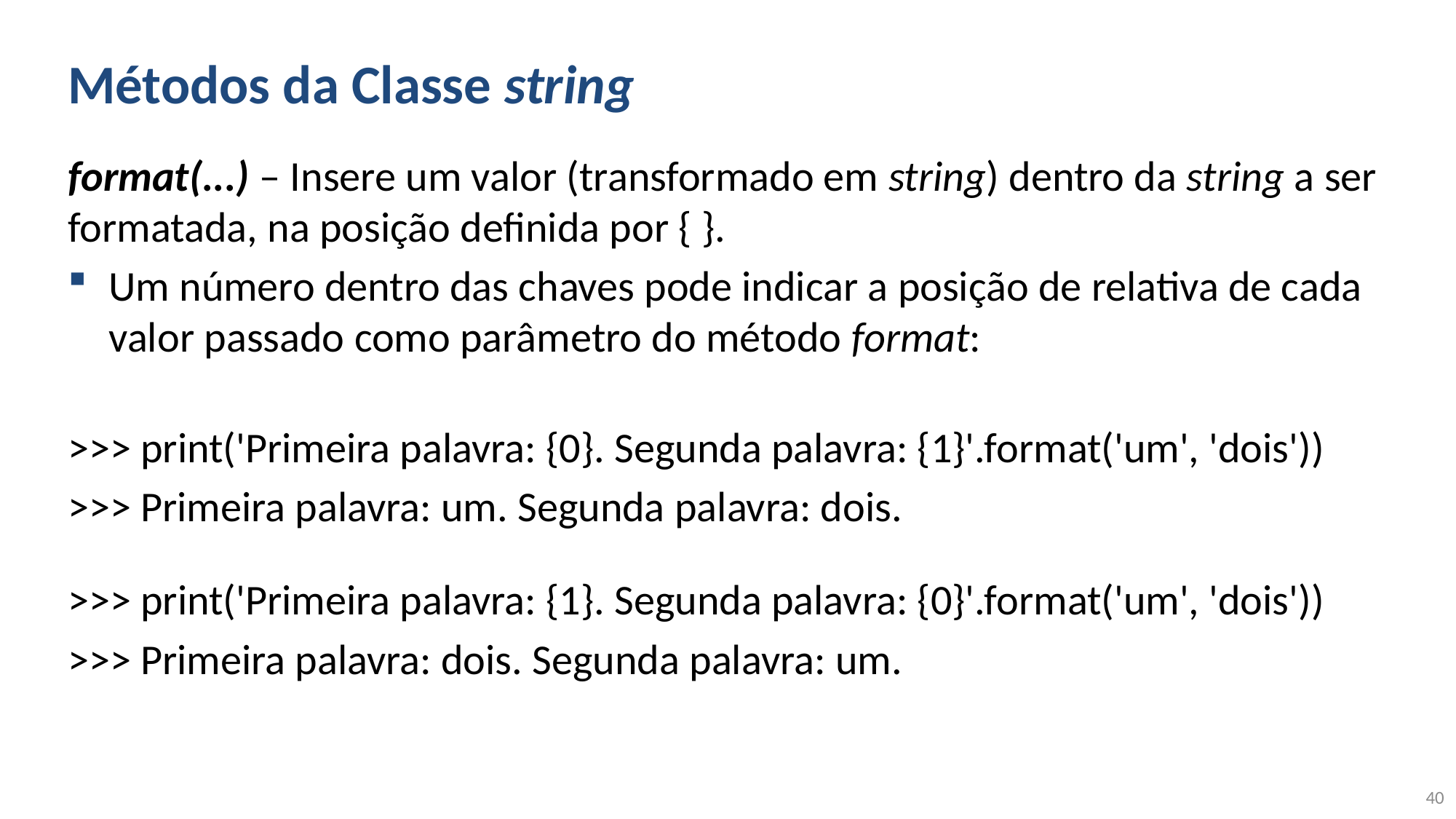

# Métodos da Classe string
format(...) – Insere um valor (transformado em string) dentro da string a ser formatada, na posição definida por { }.
Um número dentro das chaves pode indicar a posição de relativa de cada valor passado como parâmetro do método format:

>>> print('Primeira palavra: {0}. Segunda palavra: {1}'.format('um', 'dois'))
>>> Primeira palavra: um. Segunda palavra: dois.

>>> print('Primeira palavra: {1}. Segunda palavra: {0}'.format('um', 'dois'))
>>> Primeira palavra: dois. Segunda palavra: um.
40